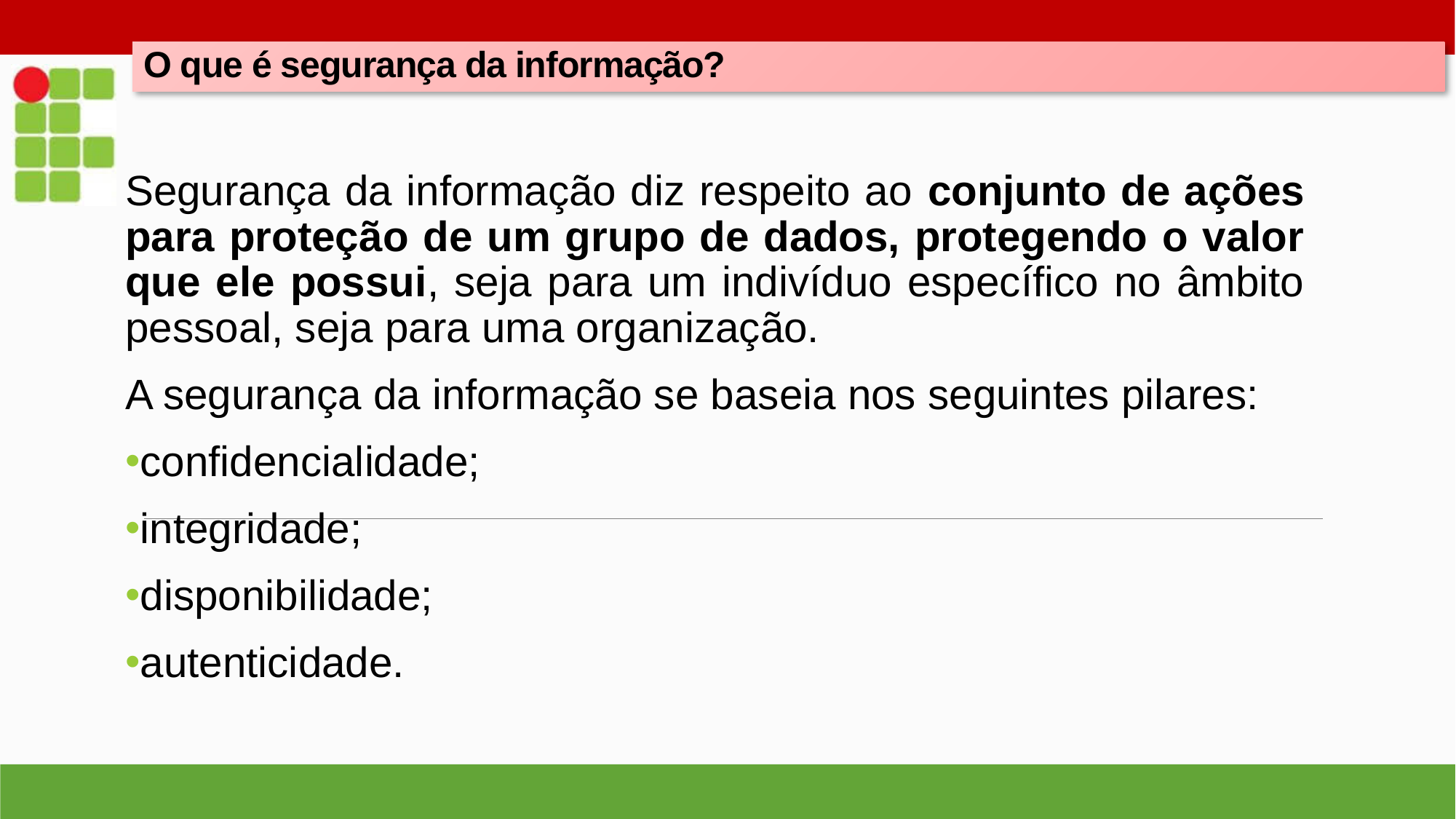

O que é segurança da informação?
Segurança da informação diz respeito ao conjunto de ações para proteção de um grupo de dados, protegendo o valor que ele possui, seja para um indivíduo específico no âmbito pessoal, seja para uma organização.
A segurança da informação se baseia nos seguintes pilares:
confidencialidade;
integridade;
disponibilidade;
autenticidade.